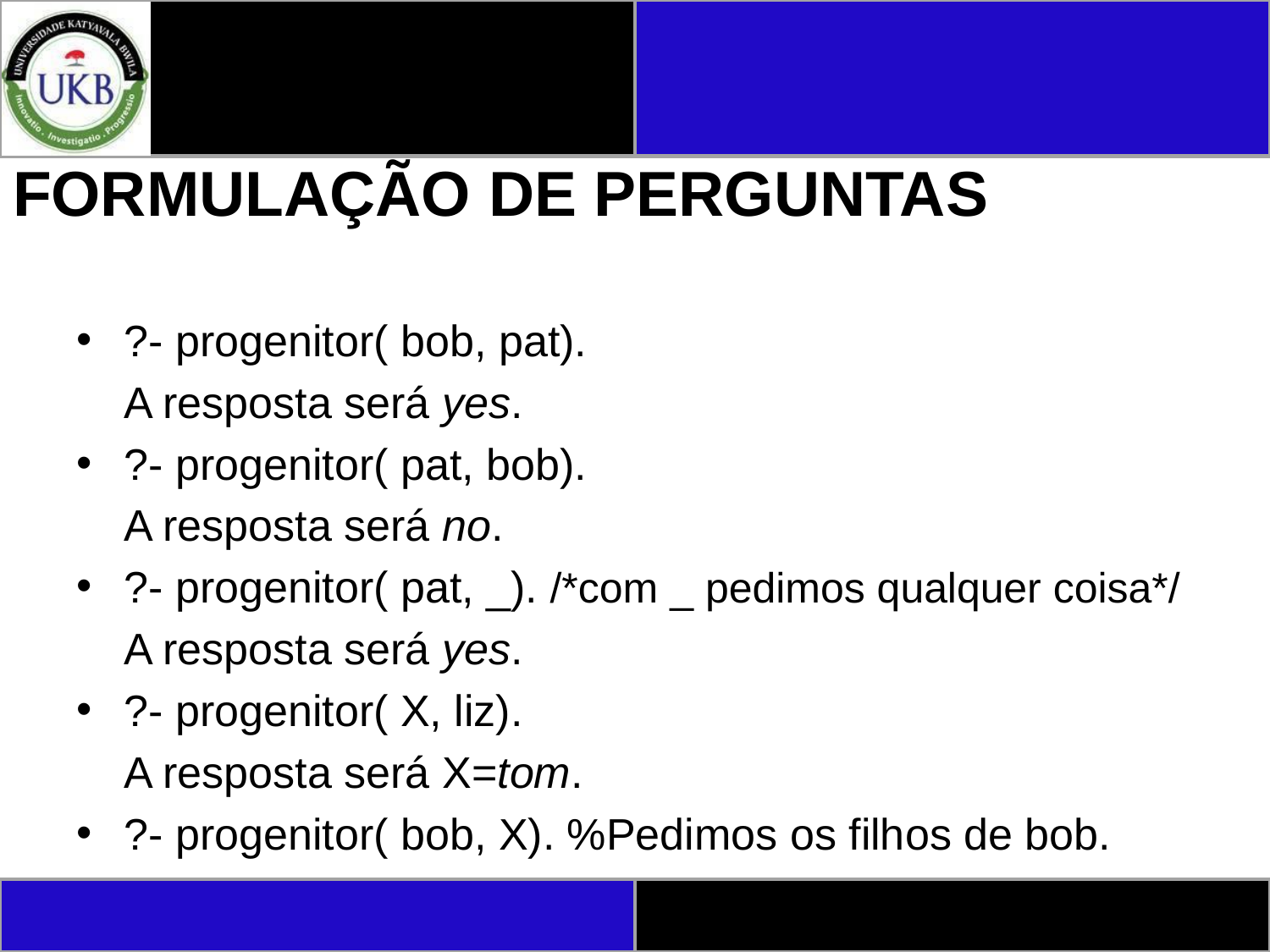

# FORMULAÇÃO DE PERGUNTAS
?- progenitor( bob, pat).
 	A resposta será yes.
?- progenitor( pat, bob).
	A resposta será no.
?- progenitor( pat, _). /*com _ pedimos qualquer coisa*/
	A resposta será yes.
?- progenitor( X, liz).
	A resposta será X=tom.
?- progenitor( bob, X). %Pedimos os filhos de bob.